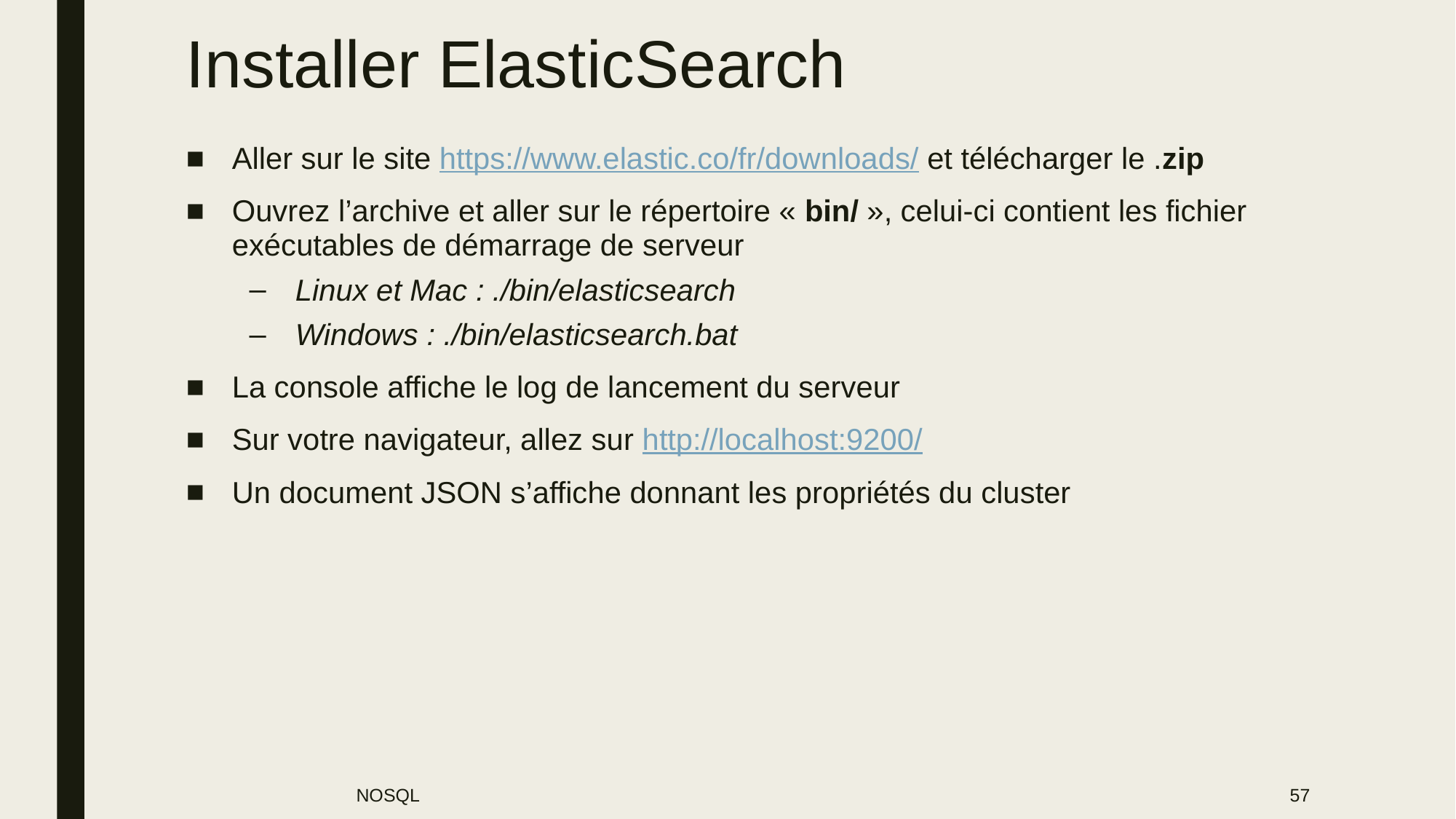

# Installer ElasticSearch
Aller sur le site https://www.elastic.co/fr/downloads/ et télécharger le .zip
Ouvrez l’archive et aller sur le répertoire « bin/ », celui-ci contient les fichier exécutables de démarrage de serveur
Linux et Mac : ./bin/elasticsearch
Windows : ./bin/elasticsearch.bat
La console affiche le log de lancement du serveur
Sur votre navigateur, allez sur http://localhost:9200/
Un document JSON s’affiche donnant les propriétés du cluster

NOSQL
57